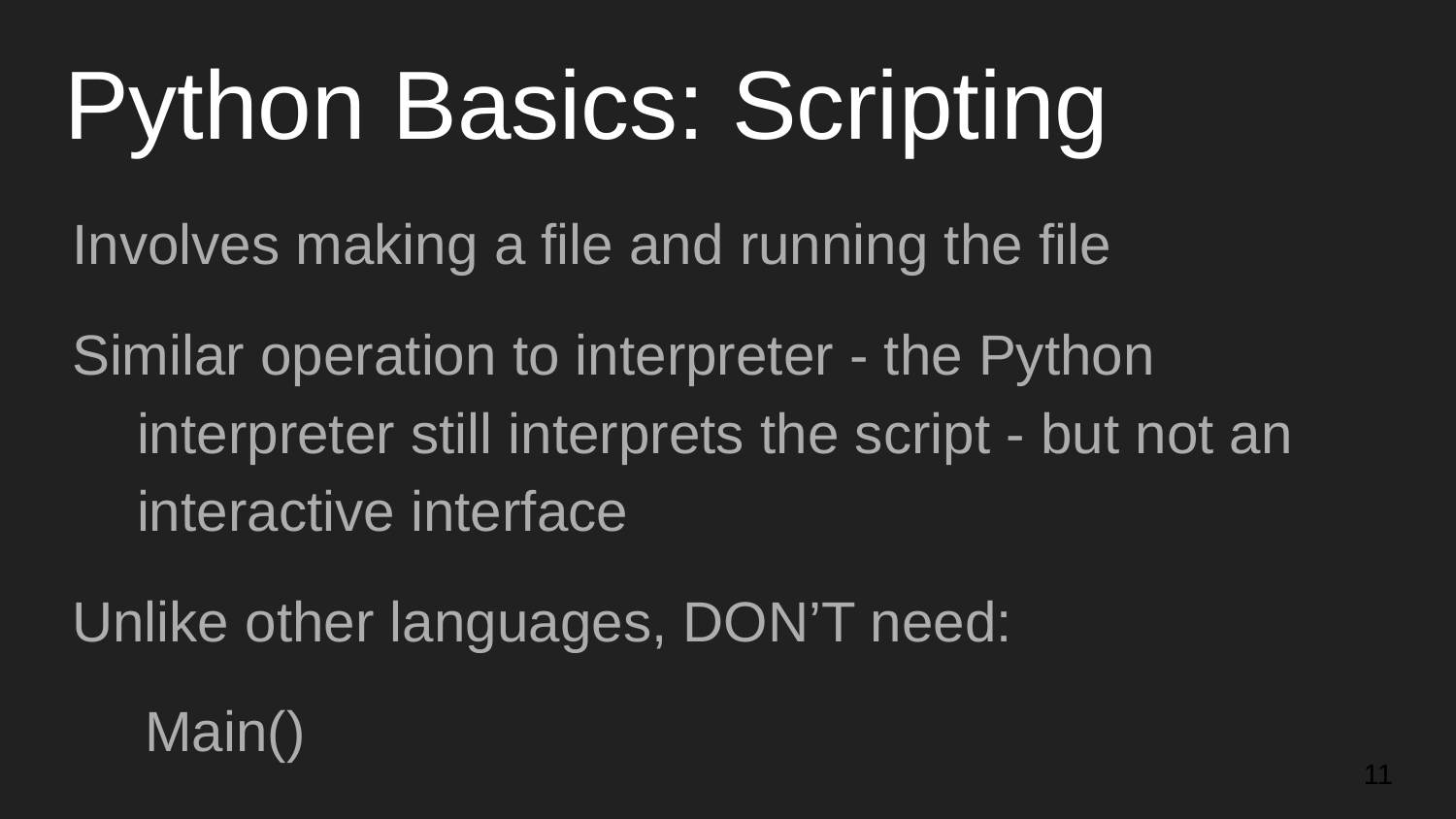

# Python Basics: Scripting
Involves making a file and running the file
Similar operation to interpreter - the Python interpreter still interprets the script - but not an interactive interface
Unlike other languages, DON’T need:
Main()
Functions
Classes
11